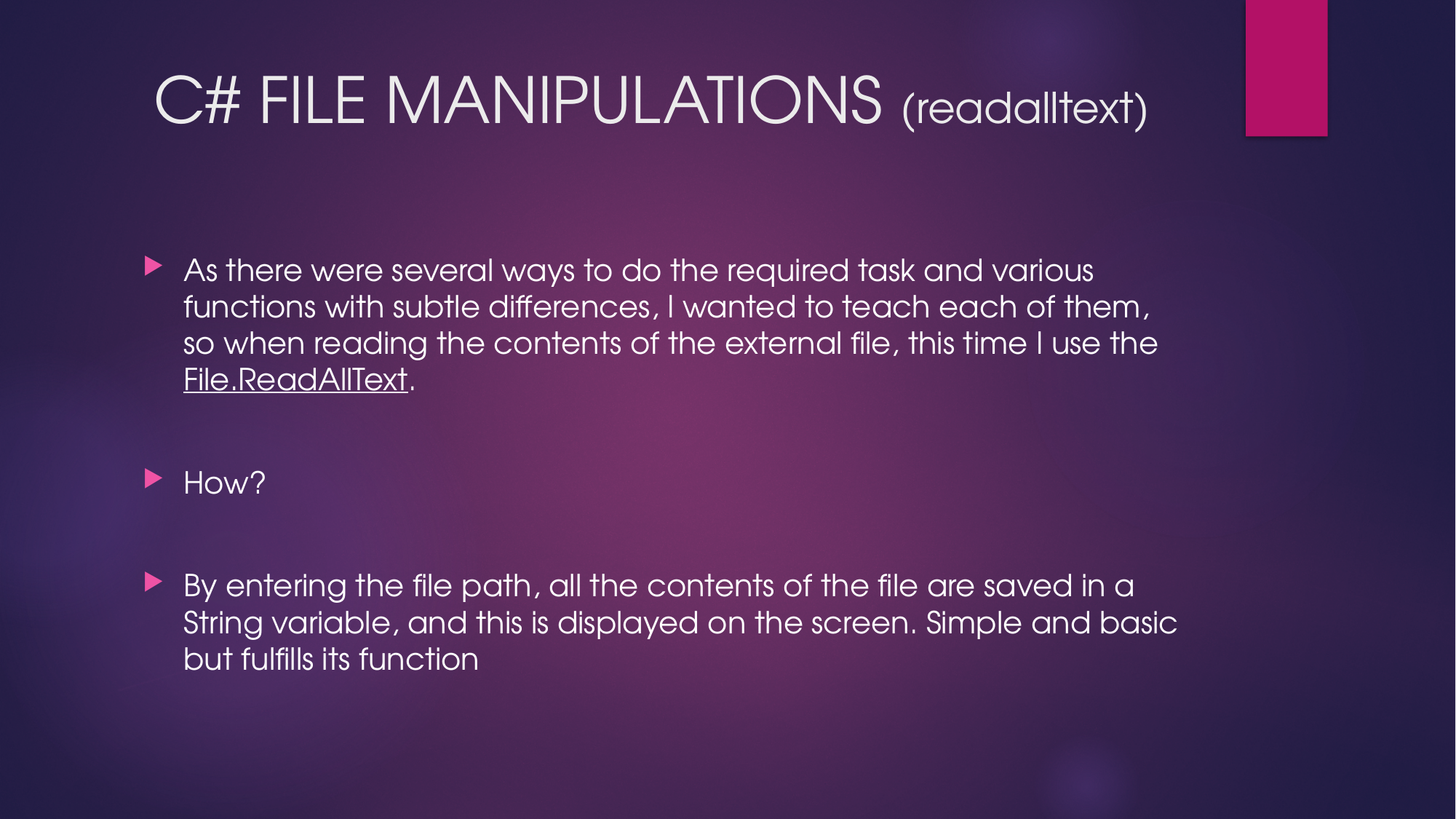

# C# FILE MANIPULATIONS (readalltext)
As there were several ways to do the required task and various functions with subtle differences, I wanted to teach each of them, so when reading the contents of the external file, this time I use the File.ReadAllText.

How?

By entering the file path, all the contents of the file are saved in a String variable, and this is displayed on the screen. Simple and basic but fulfills its function